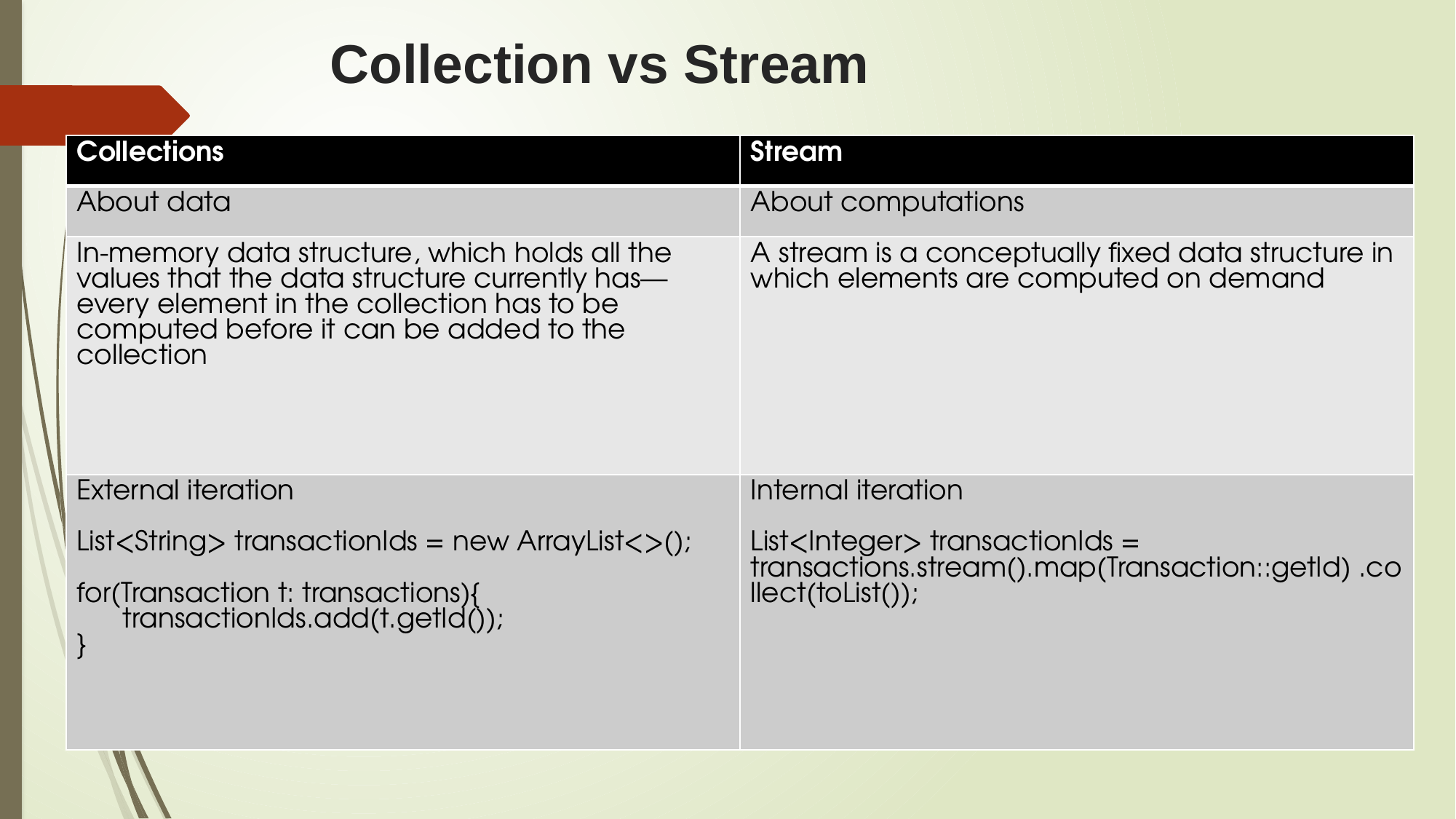

# Collection vs Stream
| Collections | Stream |
| --- | --- |
| About data | About computations |
| In-memory data structure, which holds all the values that the data structure currently has—every element in the collection has to be computed before it can be added to the collection | A stream is a conceptually fixed data structure in which elements are computed on demand |
| External iteration List<String> transactionIds = new ArrayList<>(); for(Transaction t: transactions){ transactionIds.add(t.getId()); } | Internal iteration List<Integer> transactionIds = transactions.stream().map(Transaction::getId) .collect(toList()); |